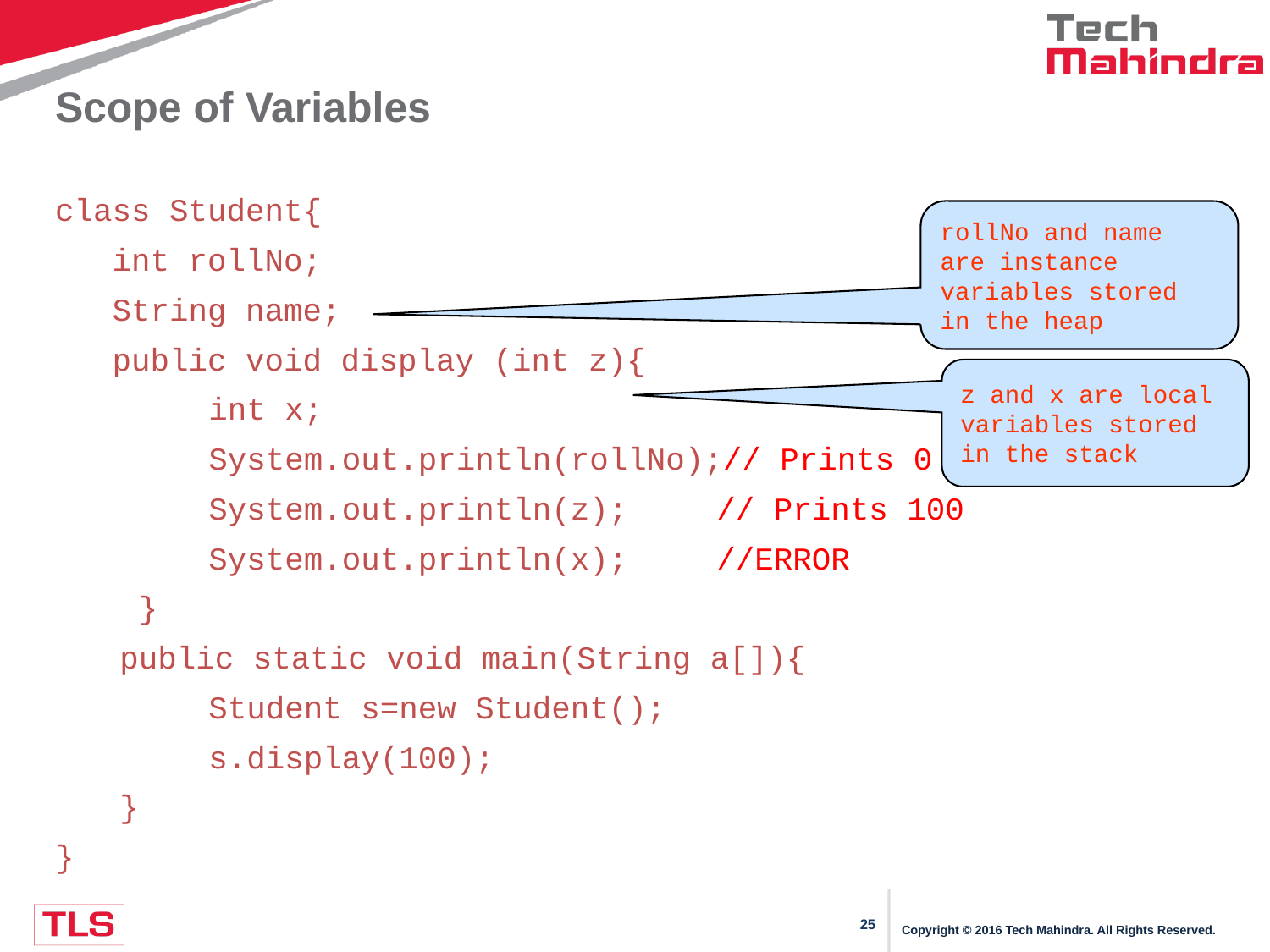

# Scope of Variables

class Student{
   int rollNo;
   String name;
   public void display (int z){
      	int x;
		System.out.println(rollNo);// Prints 0
		System.out.println(z); 	// Prints 100
		System.out.println(x);  	//ERROR
	   }
	  public static void main(String a[]){
		Student s=new Student();
		s.display(100);
	  }
}
rollNo and name are instance variables stored in the heap
z and x are local variables stored in the stack
Copyright © 2016 Tech Mahindra. All Rights Reserved.